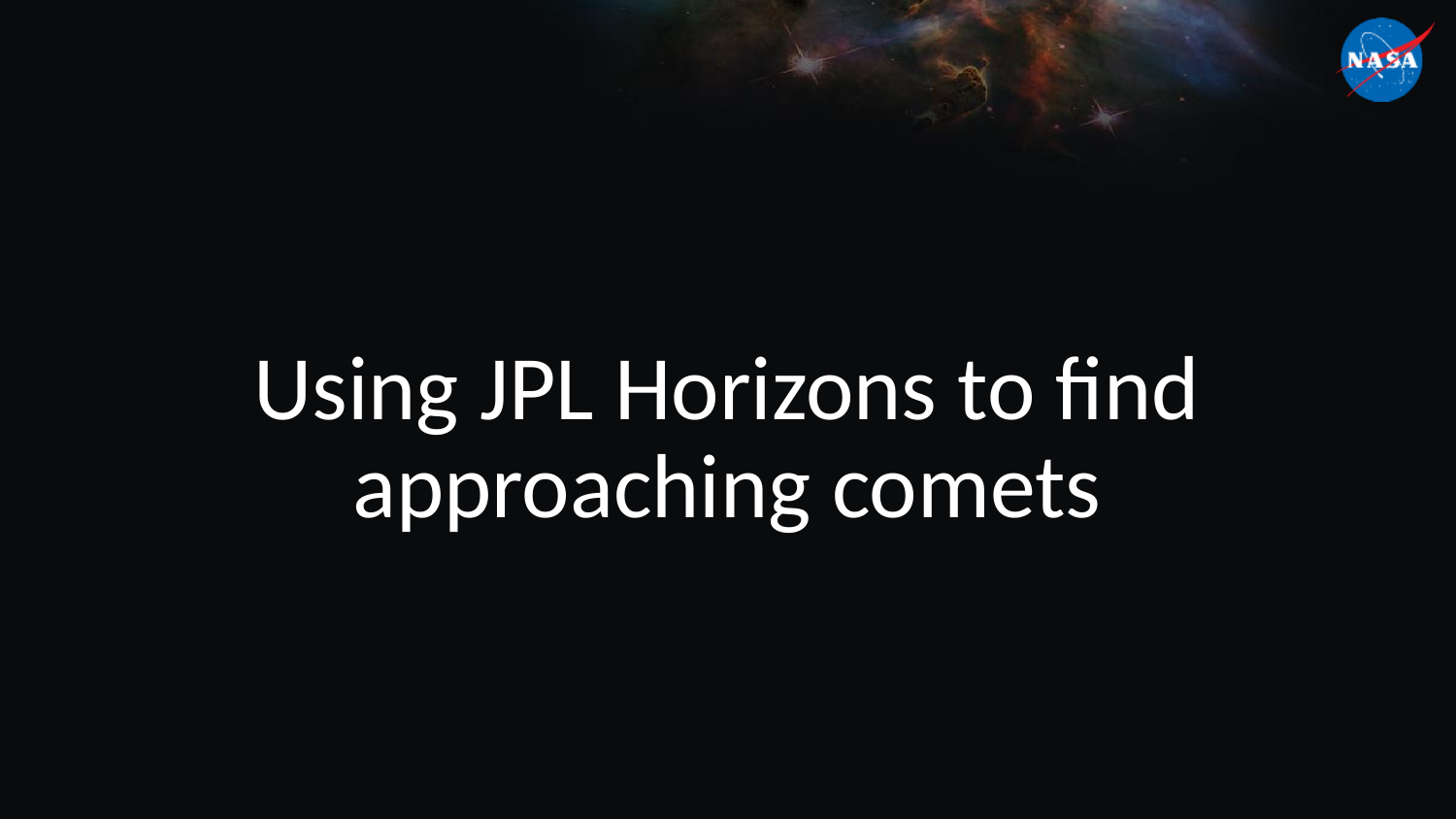

# Using JPL Horizons to find approaching comets